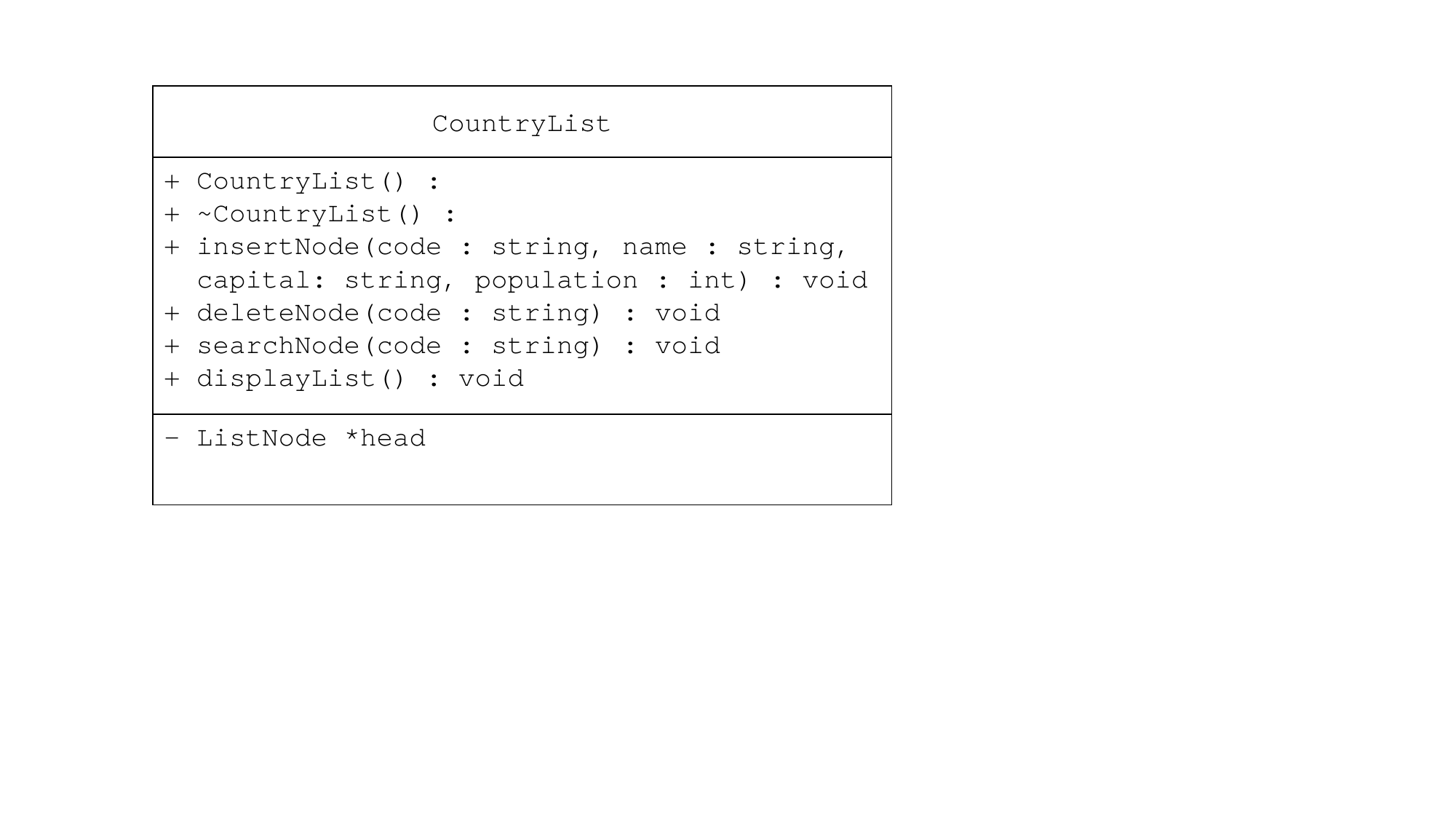

| CountryList |
| --- |
| + CountryList() : + ~CountryList() : + insertNode(code : string, name : string, capital: string, population : int) : void + deleteNode(code : string) : void + searchNode(code : string) : void + displayList() : void |
| - ListNode \*head |